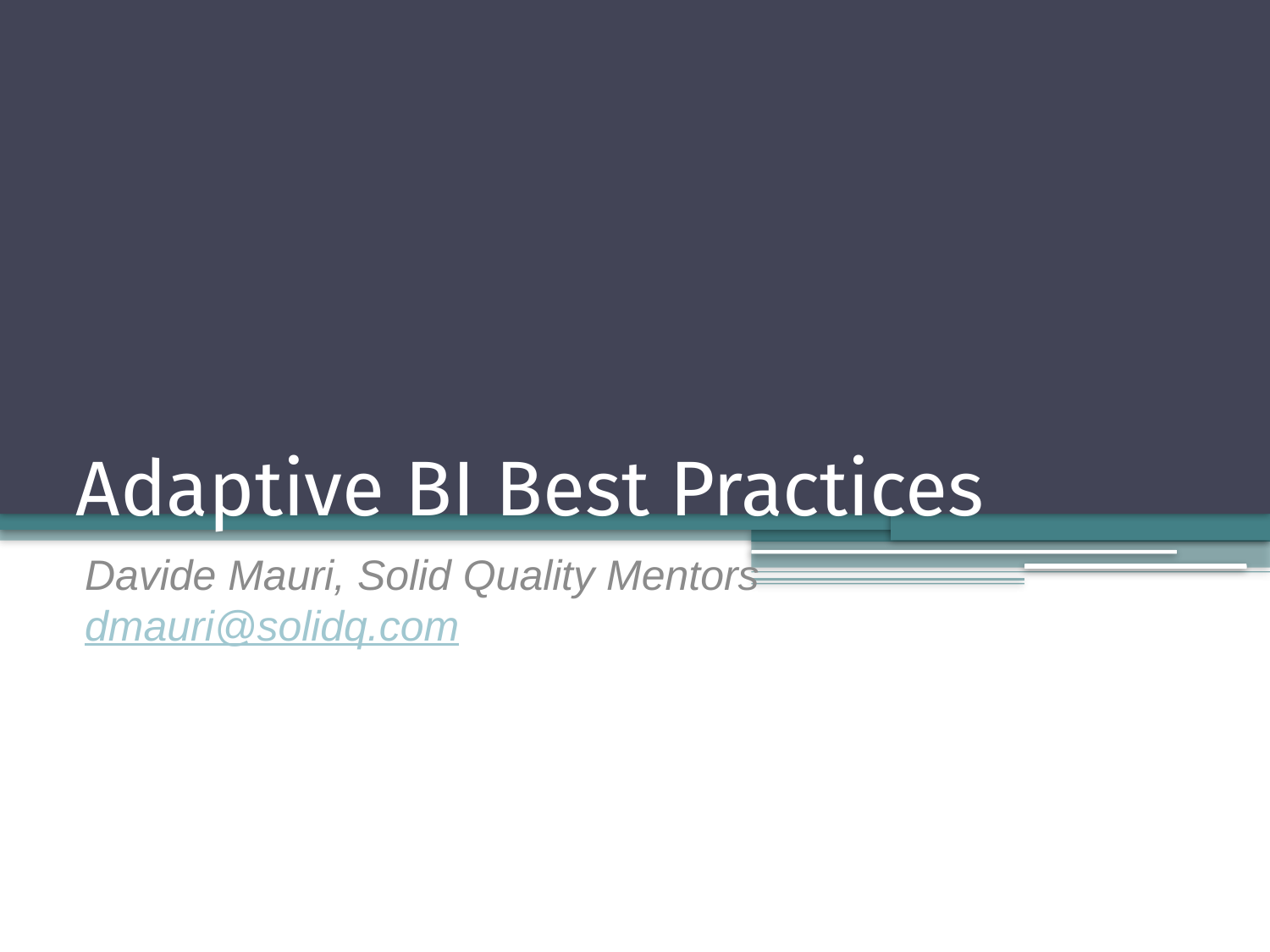

# Adaptive BI Best Practices
Davide Mauri, Solid Quality Mentors
dmauri@solidq.com